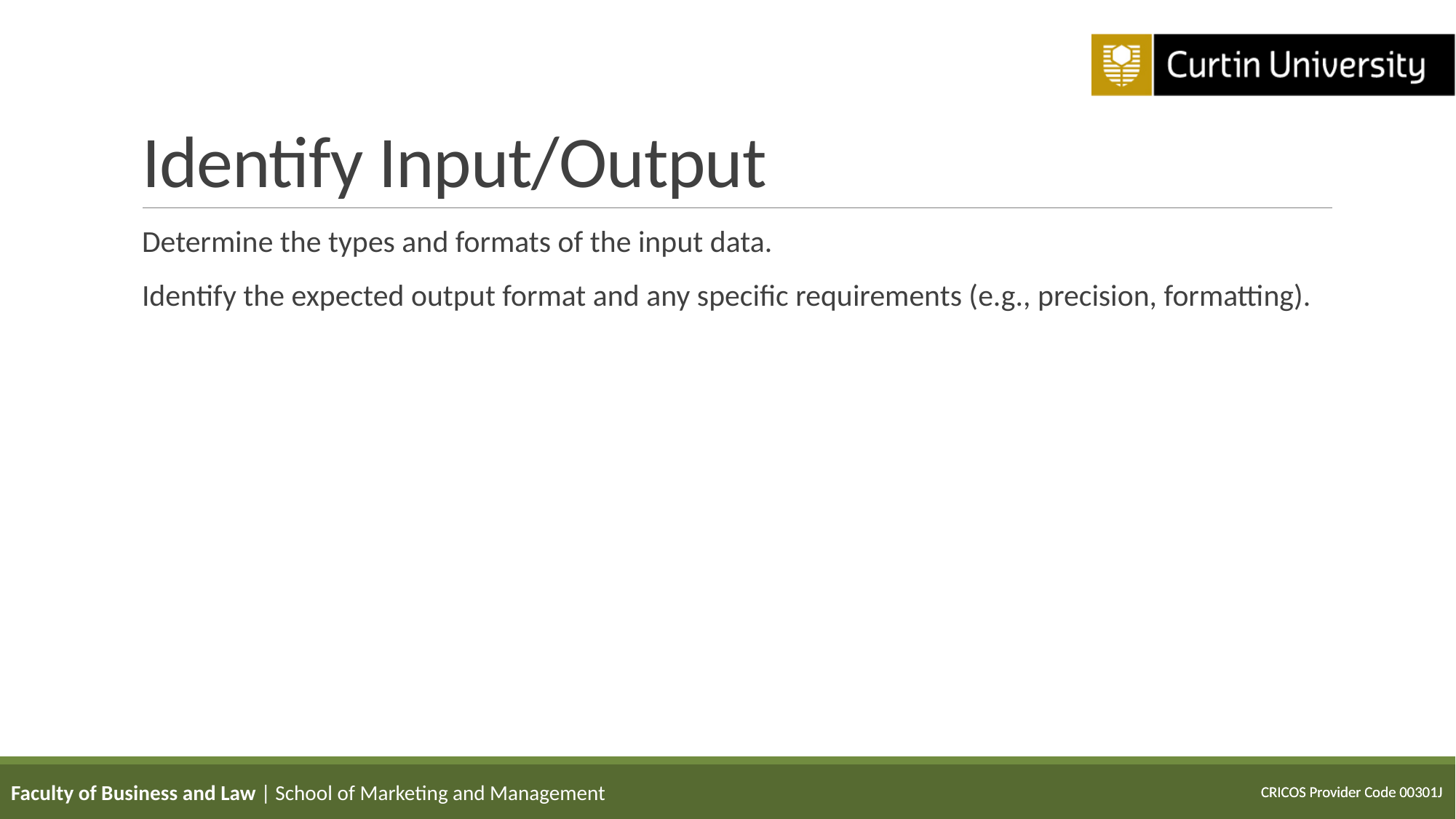

# Identify Input/Output
Determine the types and formats of the input data.
Identify the expected output format and any specific requirements (e.g., precision, formatting).
Faculty of Business and Law | School of Marketing and Management